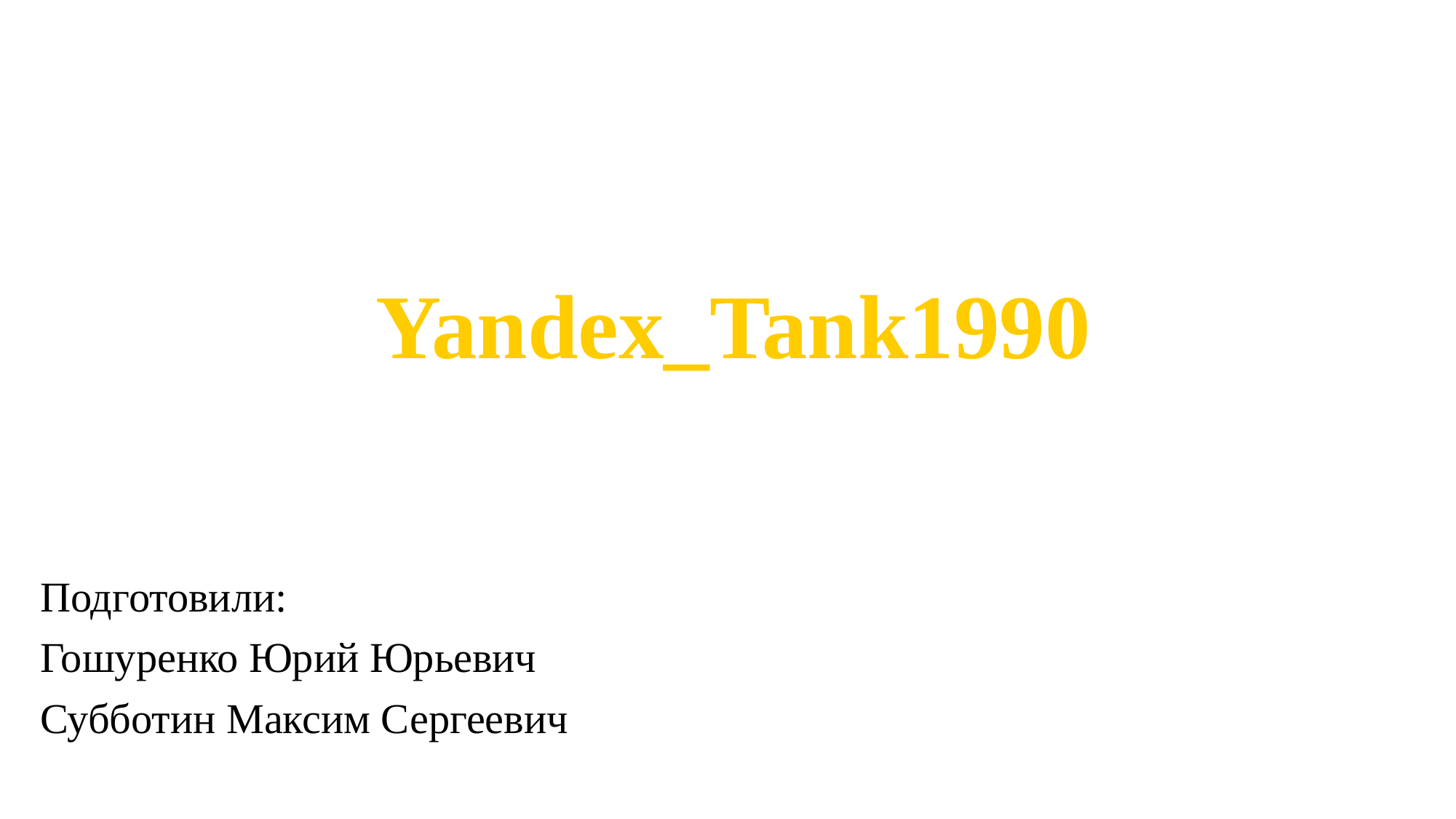

# Yandex_Tank1990
Подготовили:
Гошуренко Юрий Юрьевич
Субботин Максим Сергеевич